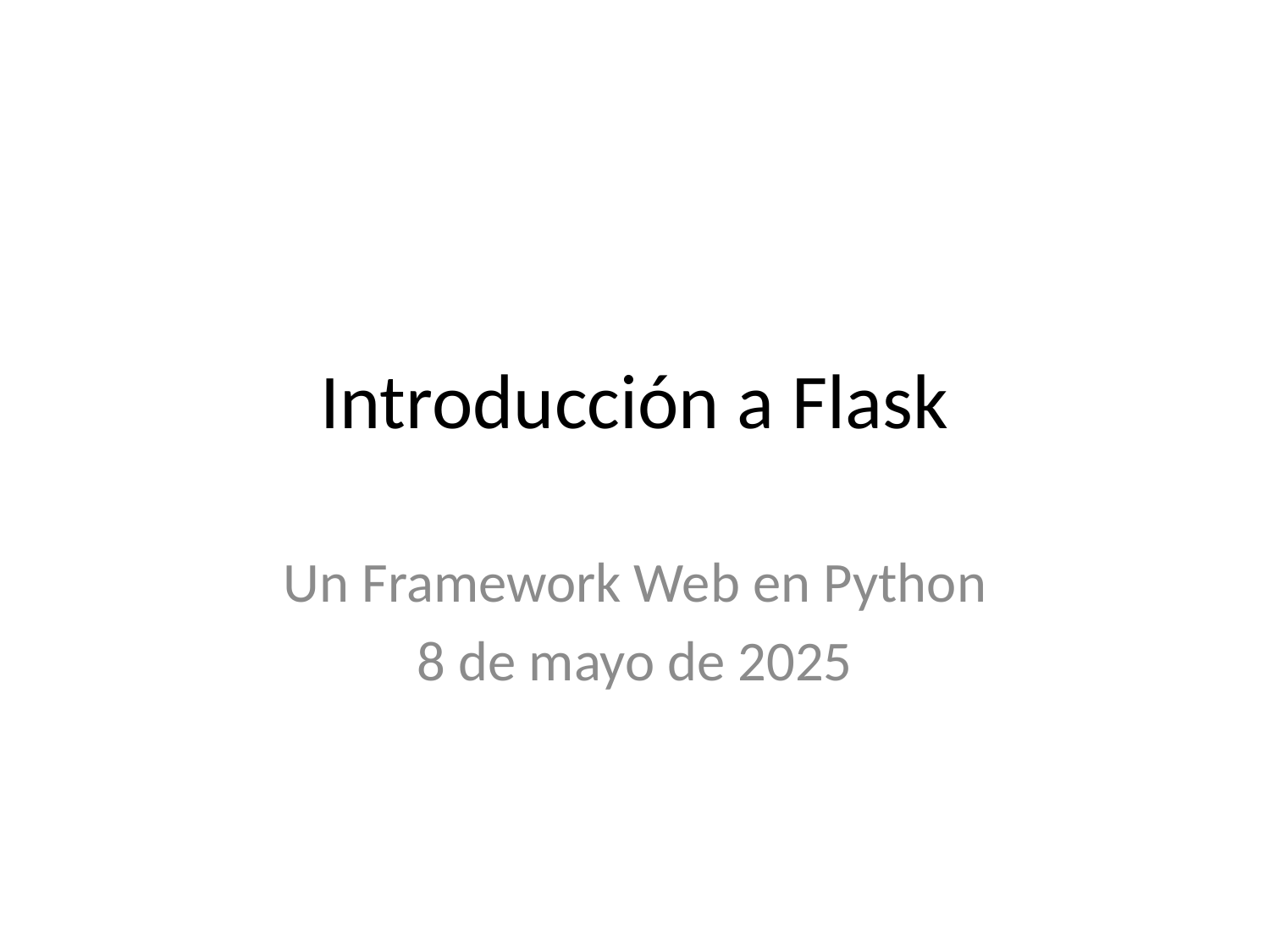

# Introducción a Flask
Un Framework Web en Python
8 de mayo de 2025